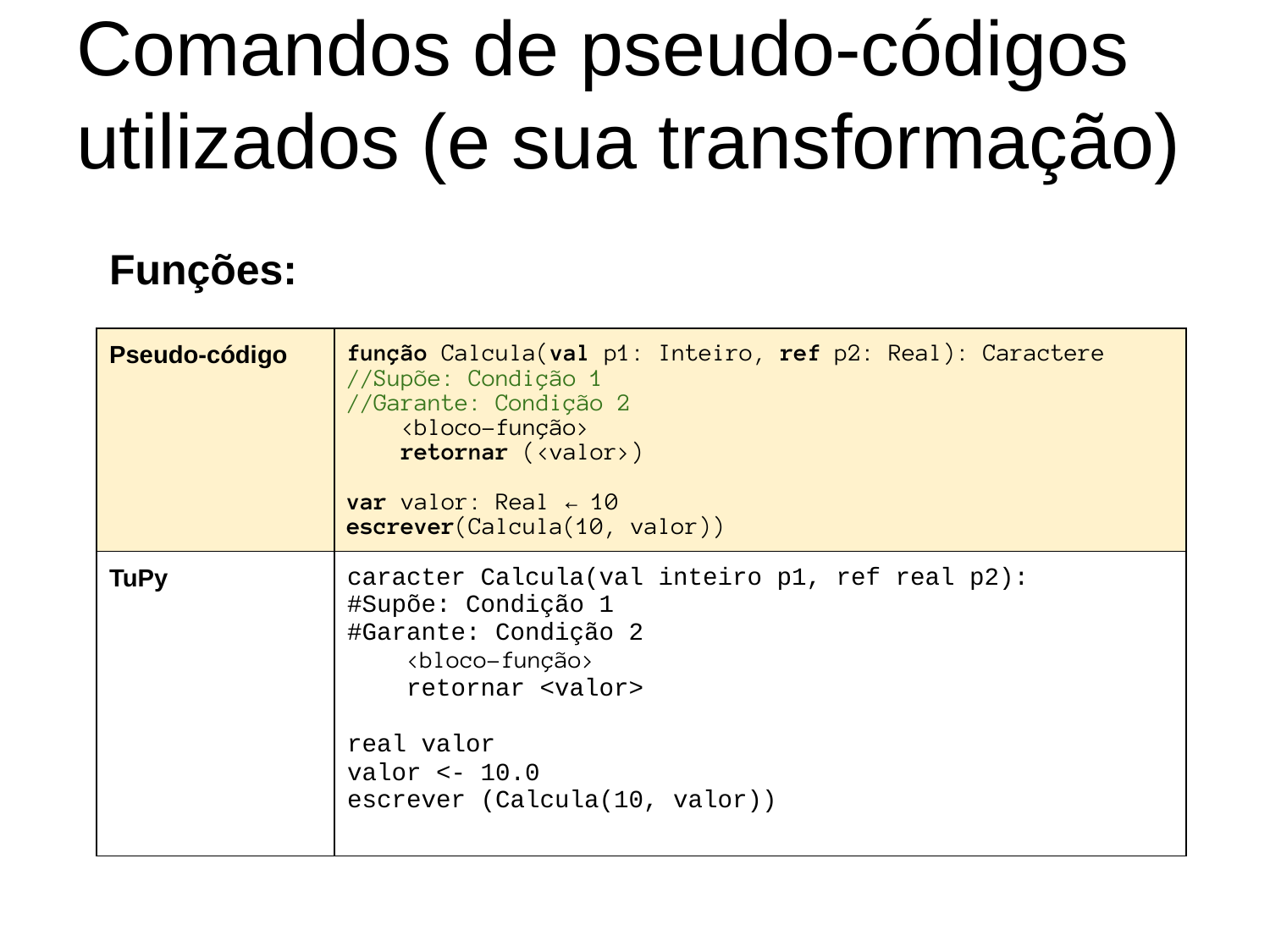

# Comandos de pseudo-códigos utilizados (e sua transformação)
Funções:

| Pseudo-código | função Calcula(val p1: Inteiro, ref p2: Real): Caractere //Supõe: Condição 1 //Garante: Condição 2 <bloco-função> retornar (<valor>) var valor: Real ← 10 escrever(Calcula(10, valor)) |
| --- | --- |
| TuPy | caracter Calcula(val inteiro p1, ref real p2): #Supõe: Condição 1 #Garante: Condição 2 <bloco-função> retornar <valor> real valor valor <- 10.0 escrever (Calcula(10, valor)) |